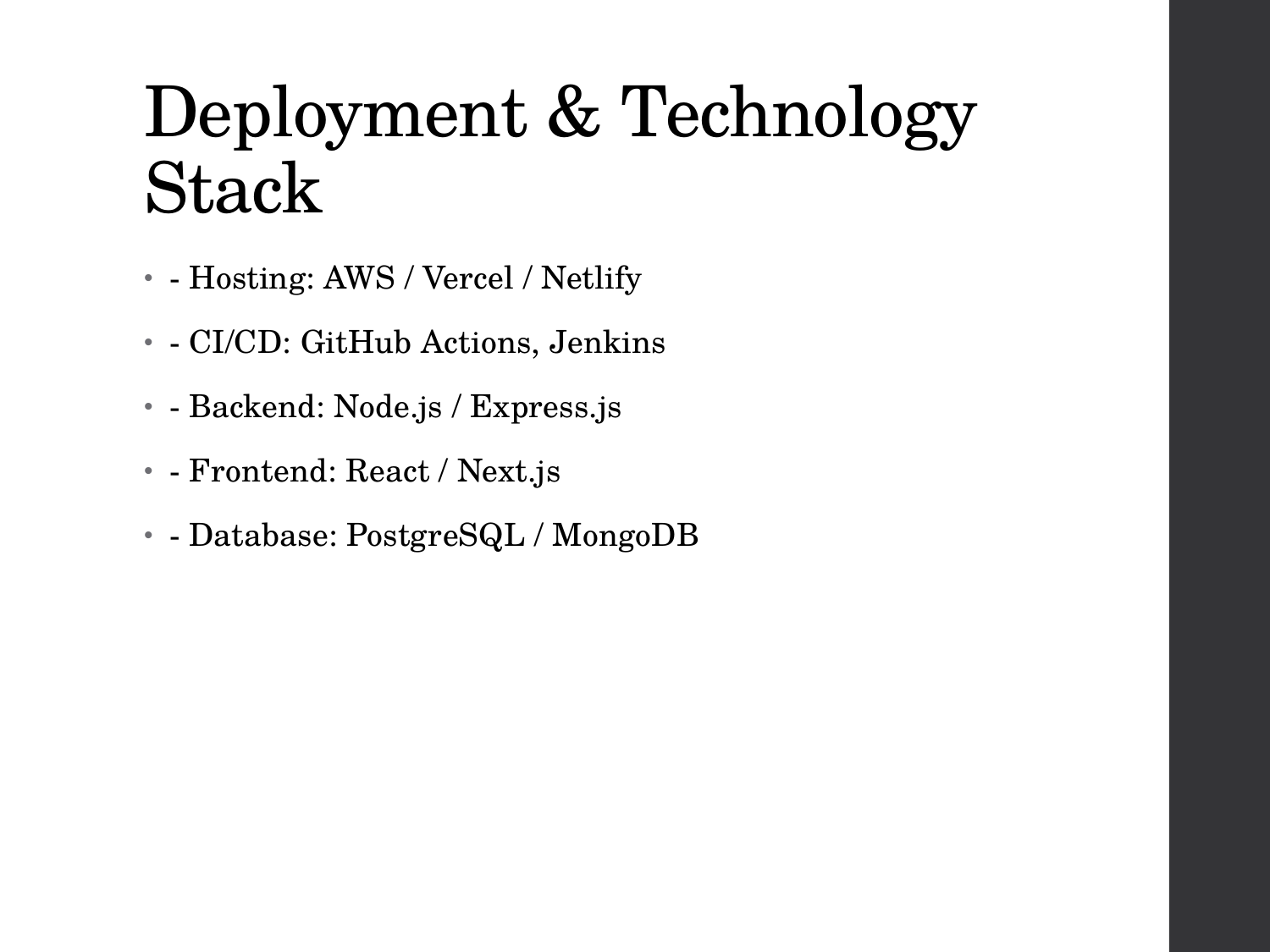

# Deployment & Technology Stack
- Hosting: AWS / Vercel / Netlify
- CI/CD: GitHub Actions, Jenkins
- Backend: Node.js / Express.js
- Frontend: React / Next.js
- Database: PostgreSQL / MongoDB